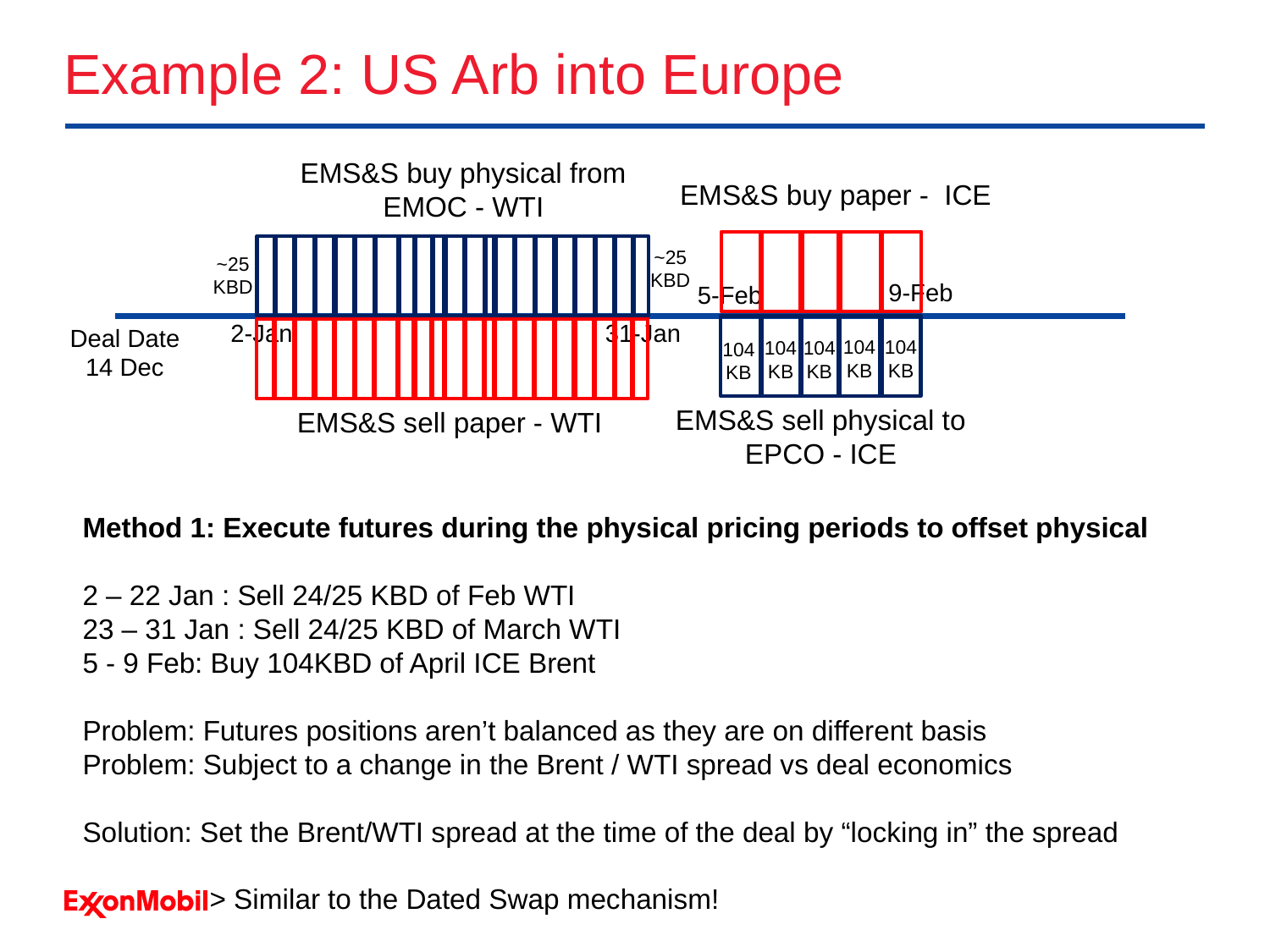

# Example 2: US Arb into Europe
EMS&S buy physical from EMOC - WTI
EMS&S buy paper -  ICE

~25
KBD
~25
KBD
9-Feb
5-Feb
2-Jan
31-Jan
Deal Date
14 Dec

104
KB
104
KB
104
KB
104
KB
104
KB
EMS&S sell physical to EPCO - ICE
EMS&S sell paper - WTI
Method 1: Execute futures during the physical pricing periods to offset physical

2 – 22 Jan : Sell 24/25 KBD of Feb WTI
23 – 31 Jan : Sell 24/25 KBD of March WTI
5 - 9 Feb: Buy 104KBD of April ICE Brent

Problem: Futures positions aren’t balanced as they are on different basis
Problem: Subject to a change in the Brent / WTI spread vs deal economics

Solution: Set the Brent/WTI spread at the time of the deal by “locking in” the spread

> Similar to the Dated Swap mechanism!